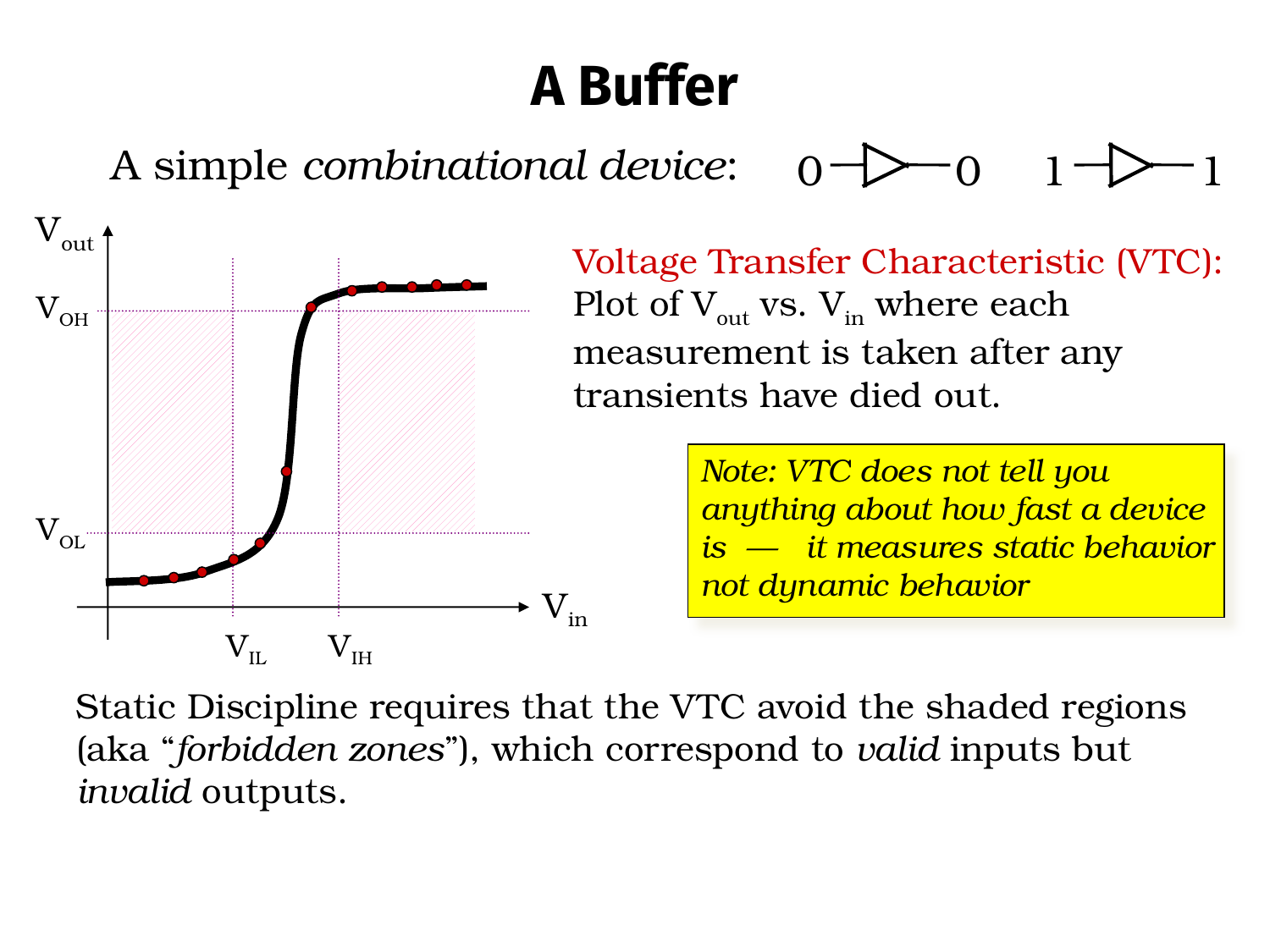

# A Buffer
A simple combinational device:

0
0
1
1

Vout

Voltage Transfer Characteristic (VTC):
Plot of Vout vs. Vin where each measurement is taken after any transients have died out.

VOH

VOL

VIL
VIH

Note: VTC does not tell you anything about how fast a device is  —   it measures static behavior not dynamic behavior

Vin

Static Discipline requires that the VTC avoid the shaded regions (aka “forbidden zones”), which correspond to valid inputs but invalid outputs.